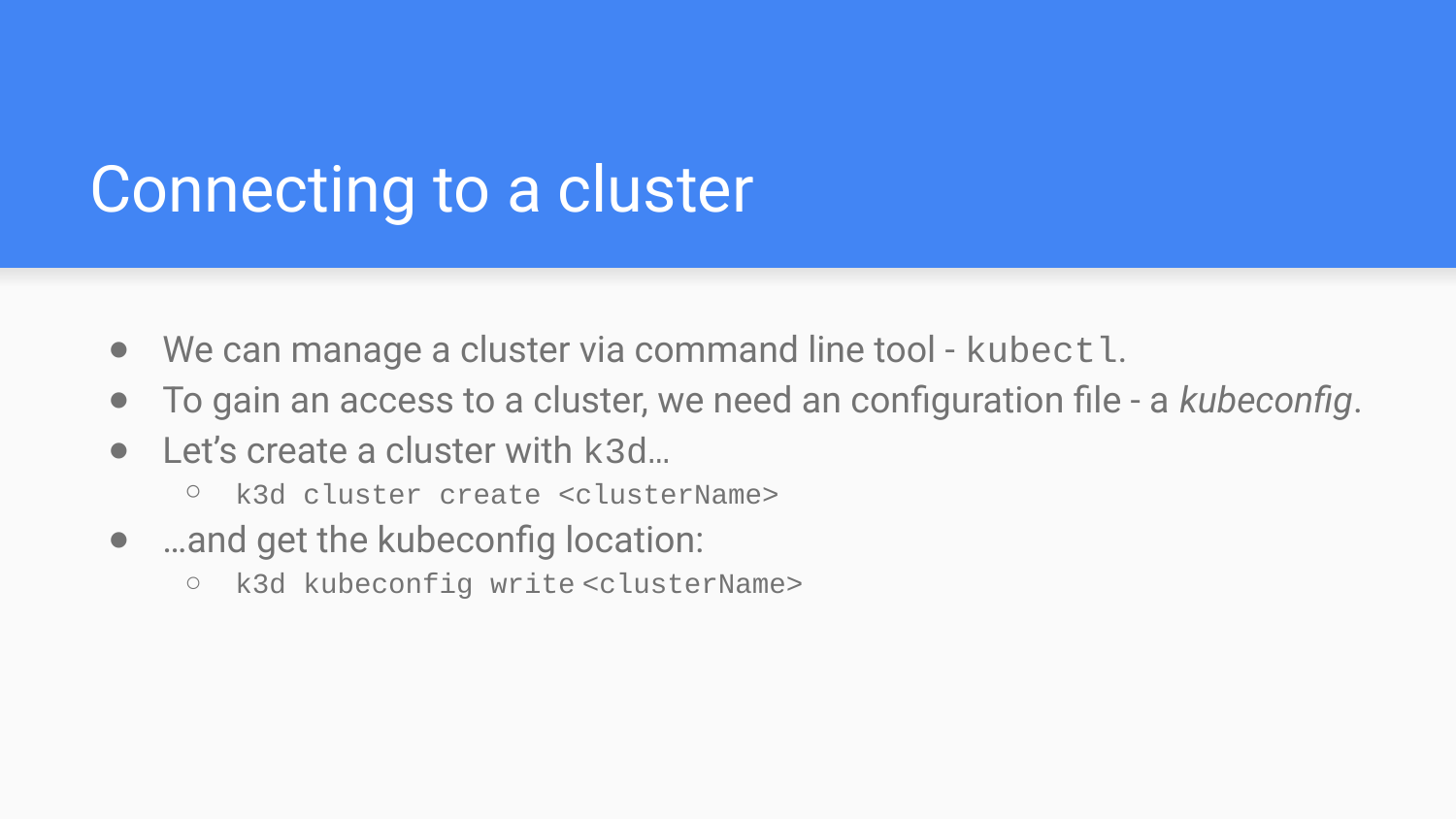

# Connecting to a cluster
We can manage a cluster via command line tool - kubectl.
To gain an access to a cluster, we need an configuration file - a kubeconfig.
Let’s create a cluster with k3d…
k3d cluster create <clusterName>
…and get the kubeconfig location:
k3d kubeconfig write <clusterName>